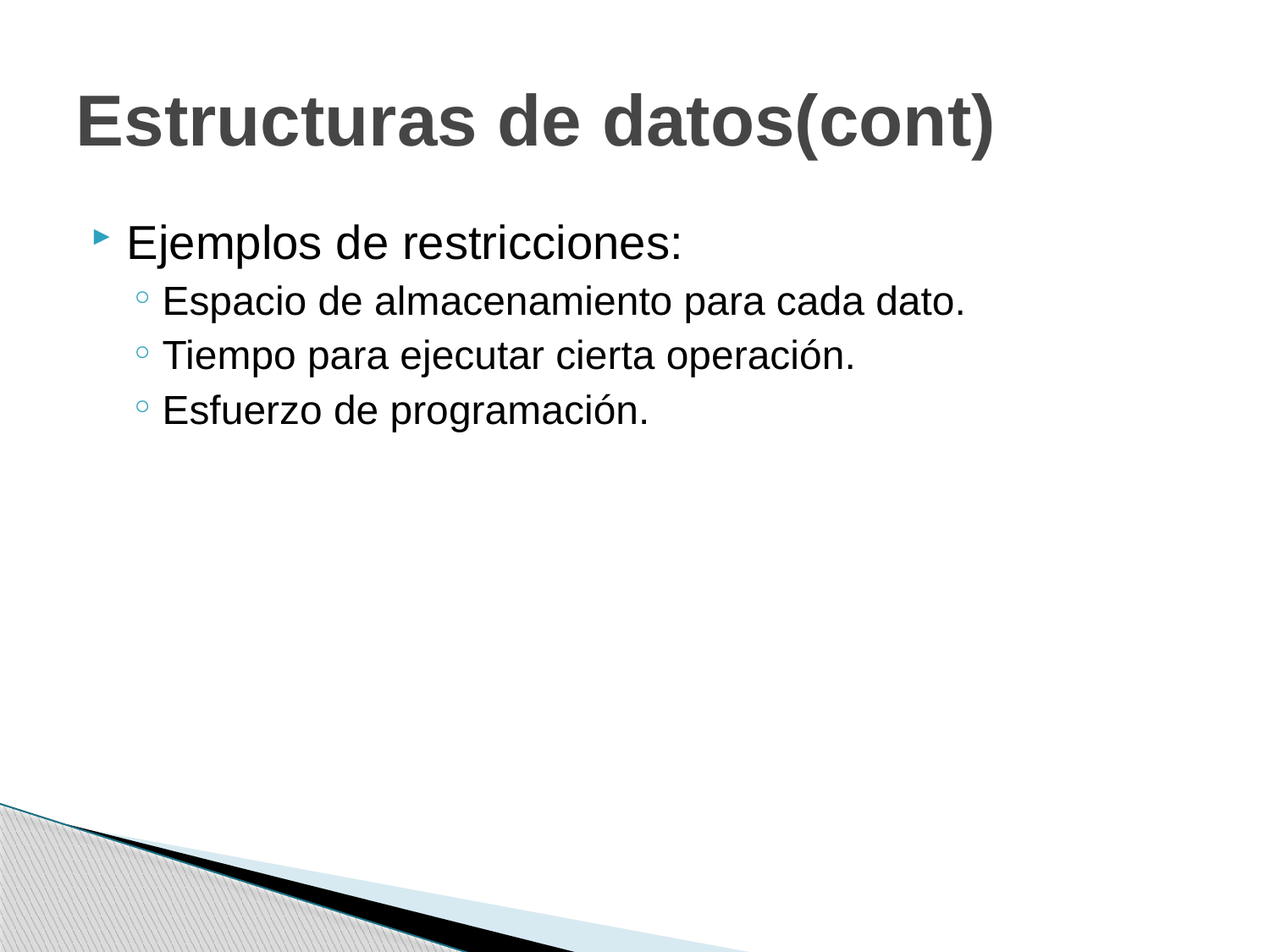

# Estructuras de datos(cont)
Ejemplos de restricciones:
Espacio de almacenamiento para cada dato.
Tiempo para ejecutar cierta operación.
Esfuerzo de programación.